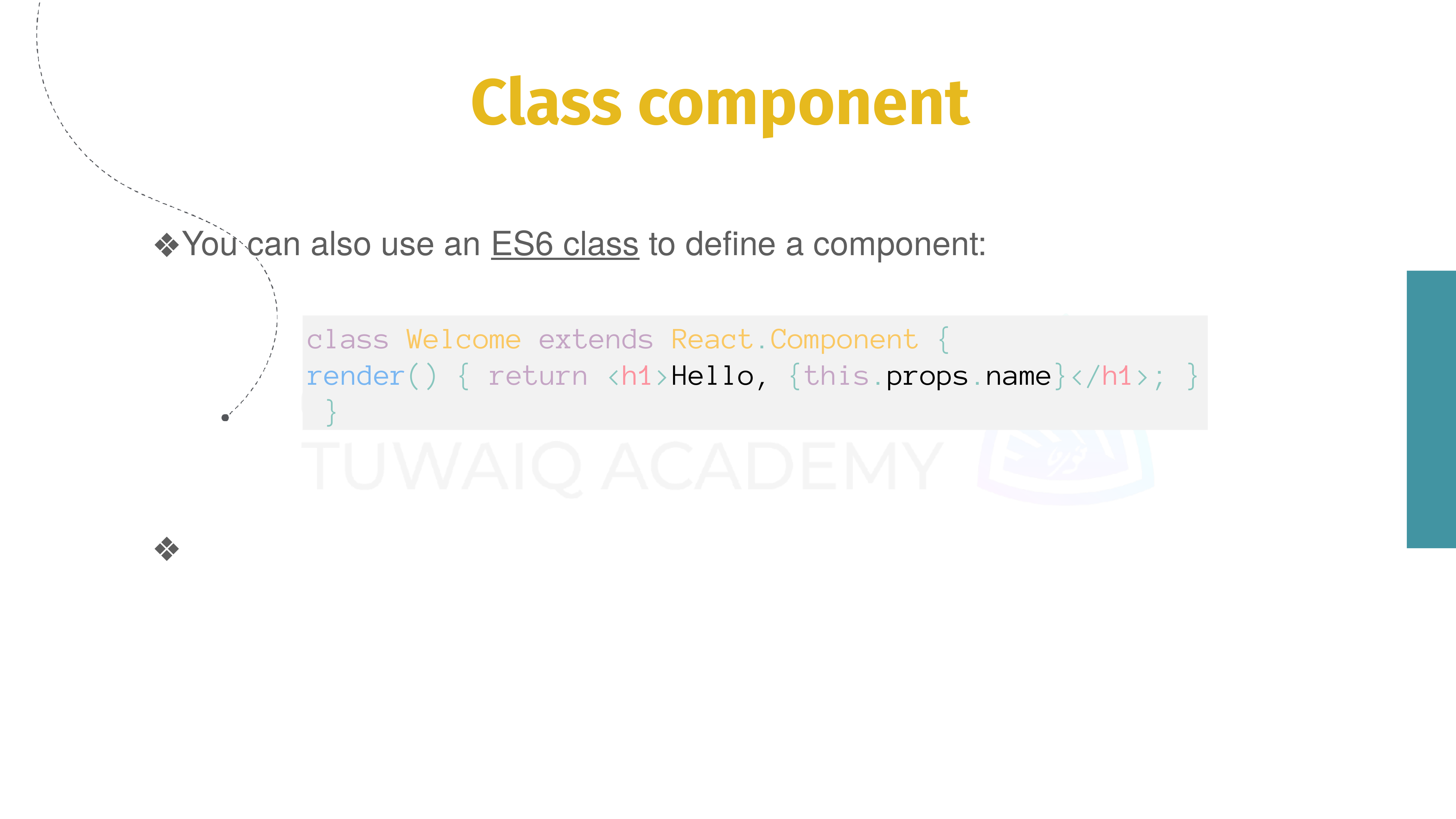

Class component
You can also use an ES6 class to define a component:

class Welcome extends React.Component {
render() { return <h1>Hello, {this.props.name}</h1>; }
 }